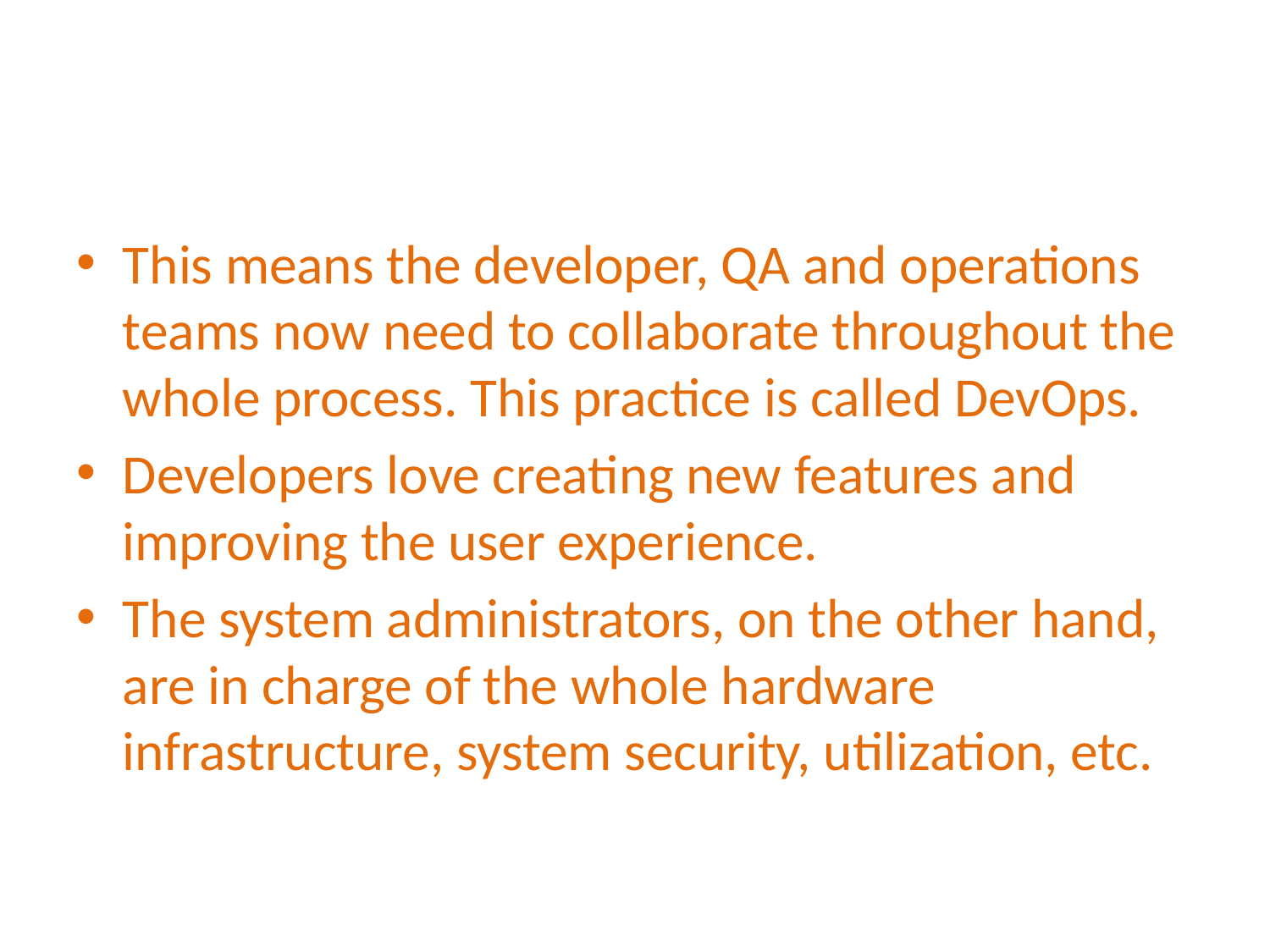

#
This means the developer, QA and operations teams now need to collaborate throughout the whole process. This practice is called DevOps.
Developers love creating new features and improving the user experience.
The system administrators, on the other hand, are in charge of the whole hardware infrastructure, system security, utilization, etc.